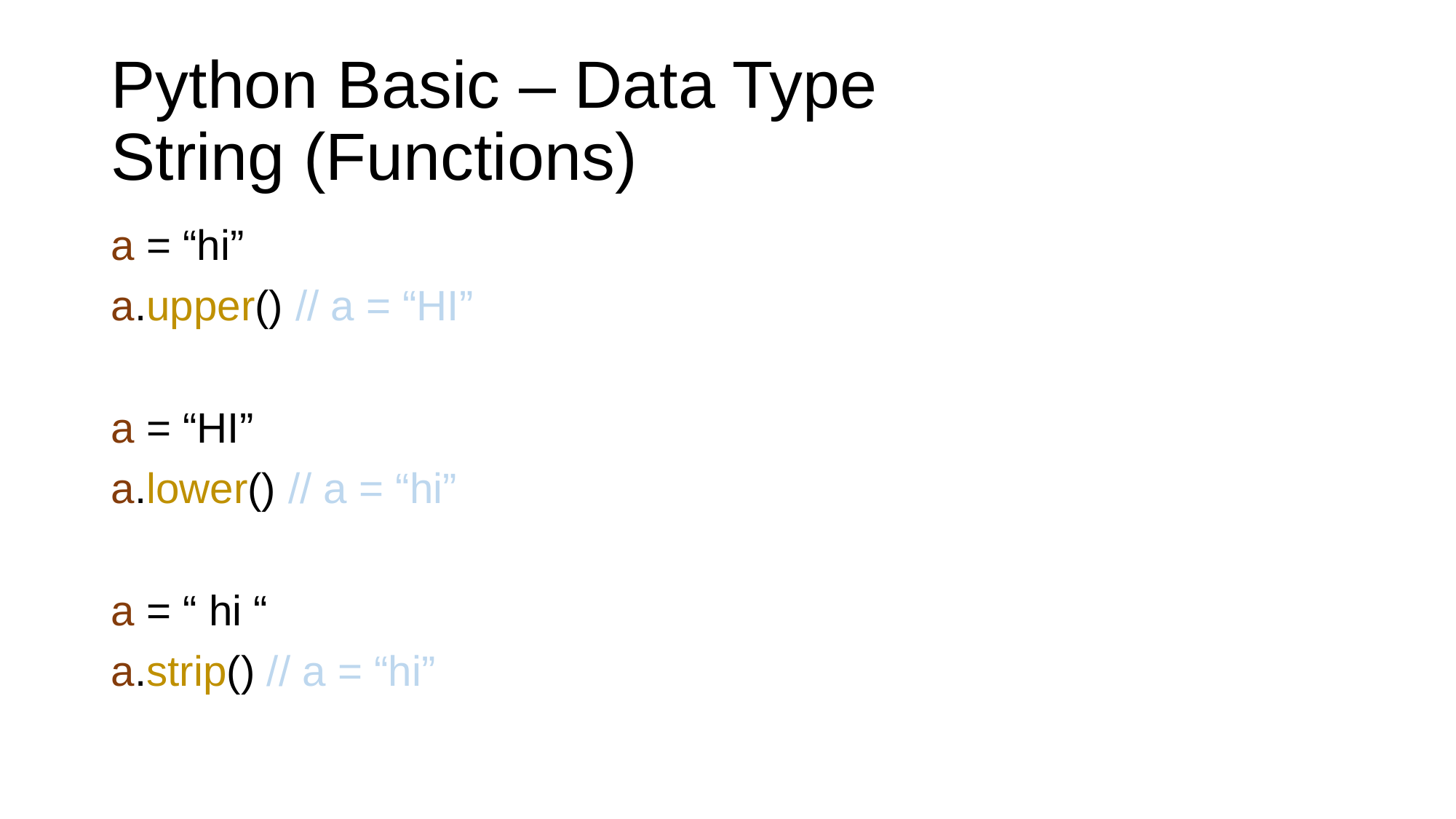

# Python Basic – Data Type String (Functions)
a = “hi”
a.upper() // a = “HI”

a = “HI”
a.lower() // a = “hi”

a = “ hi “
a.strip() // a = “hi”